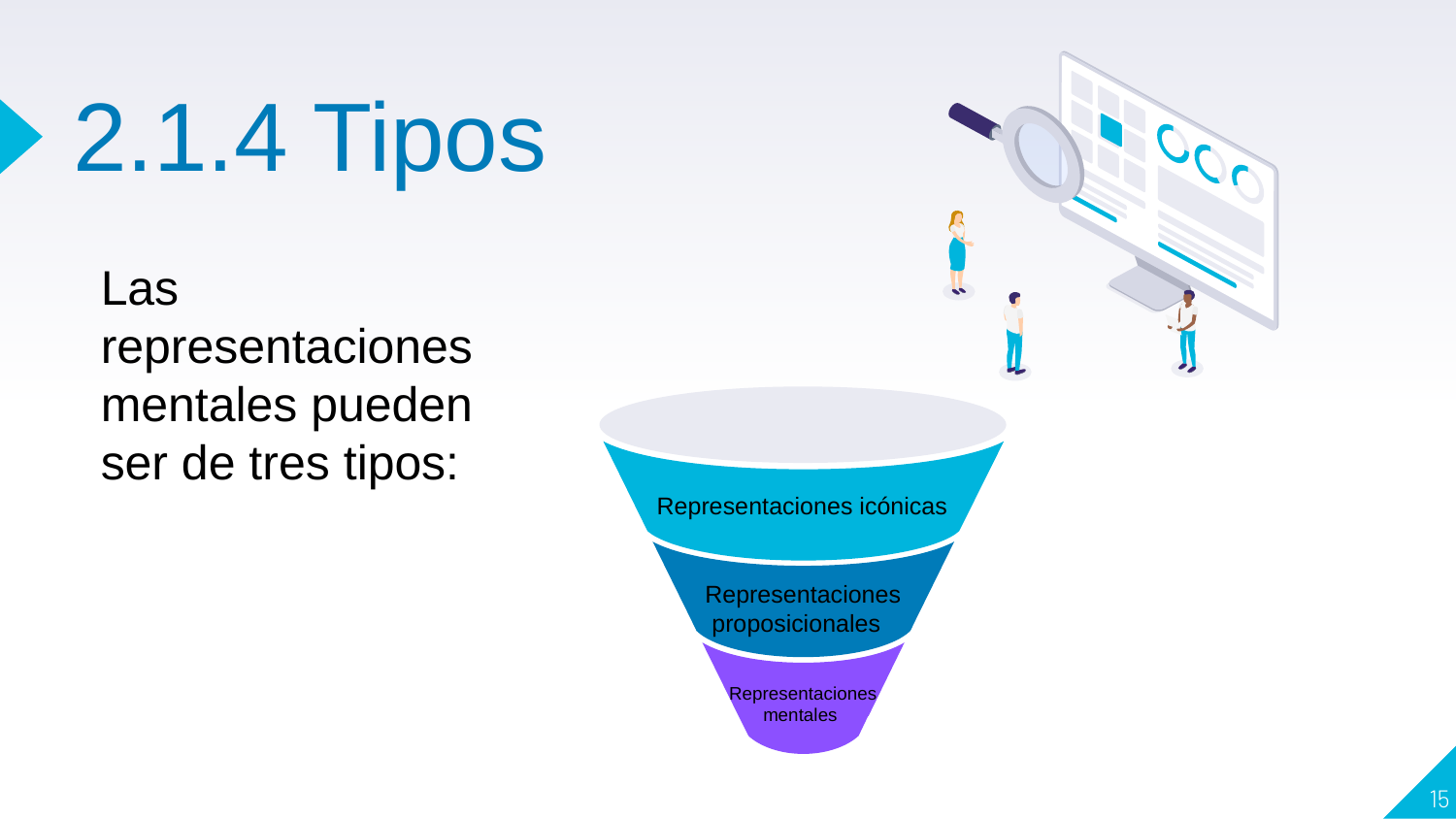

# 2.1.4 Tipos
Las representaciones mentales pueden ser de tres tipos:

Vestibuum congue
tempus
Lorem ipsum dolor sit amet, consectetur adipiscing elit, sed do eiusmod tempor. Ipsum dolor sit amet elit, sed do eiusmod tempor.
Representaciones icónicas
Representaciones proposicionales
Representaciones mentales
15